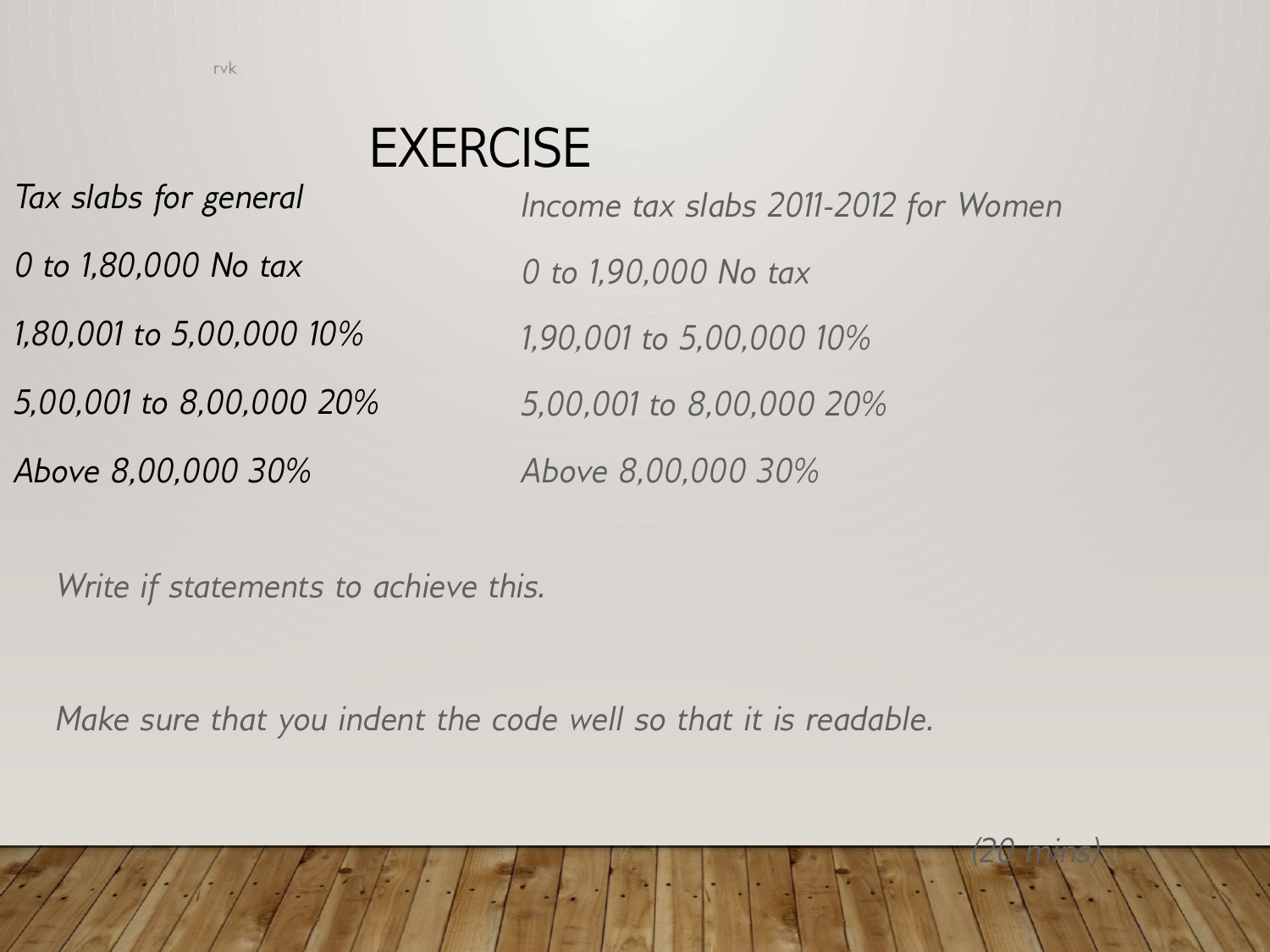

rvk
Exercise
Tax slabs for general
0 to 1,80,000 No tax
1,80,001 to 5,00,000 10%
5,00,001 to 8,00,000 20%
Above 8,00,000 30%

Income tax slabs 2011-2012 for Women
0 to 1,90,000 No tax
1,90,001 to 5,00,000 10%
5,00,001 to 8,00,000 20%
Above 8,00,000 30%
Write if statements to achieve this.

Make sure that you indent the code well so that it is readable.

(20 mins)